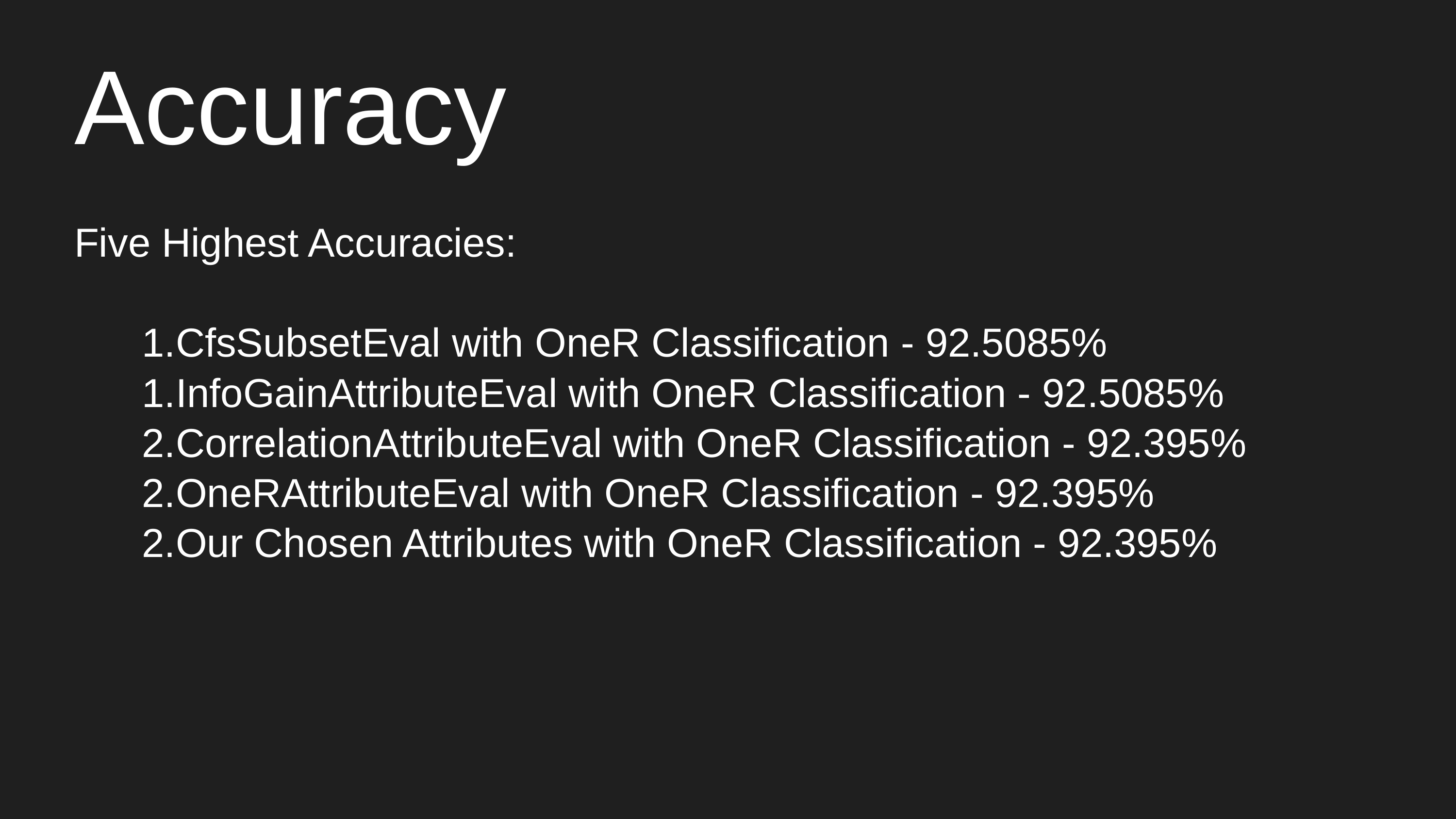

Accuracy
Five Highest Accuracies:

      1.CfsSubsetEval with OneR Classification - 92.5085%
      1.InfoGainAttributeEval with OneR Classification - 92.5085%
      2.CorrelationAttributeEval with OneR Classification - 92.395%
      2.OneRAttributeEval with OneR Classification - 92.395%
      2.Our Chosen Attributes with OneR Classification - 92.395%